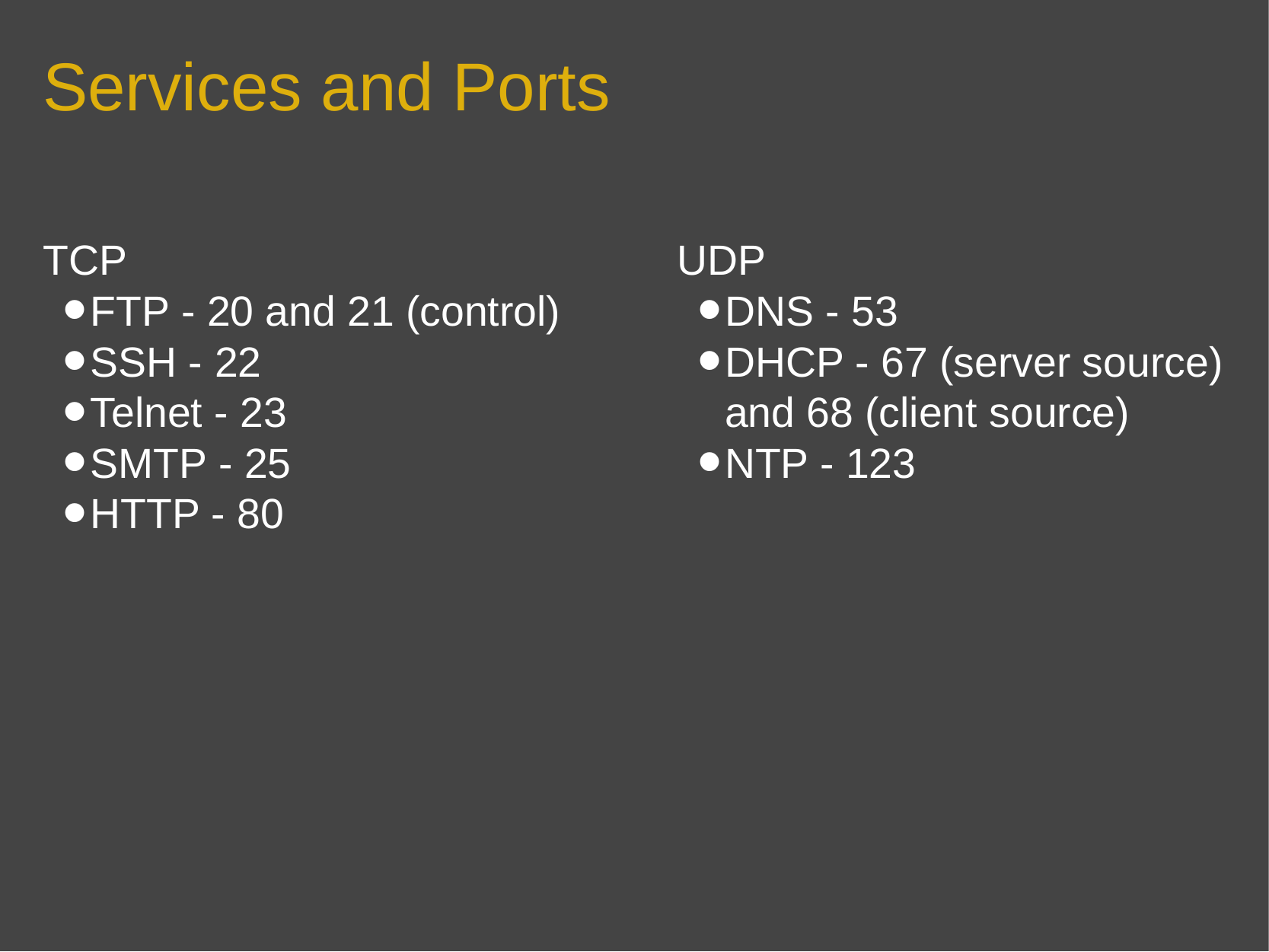

# Services and Ports
TCP
FTP - 20 and 21 (control)
SSH - 22
Telnet - 23
SMTP - 25
HTTP - 80
UDP
DNS - 53
DHCP - 67 (server source) and 68 (client source)
NTP - 123